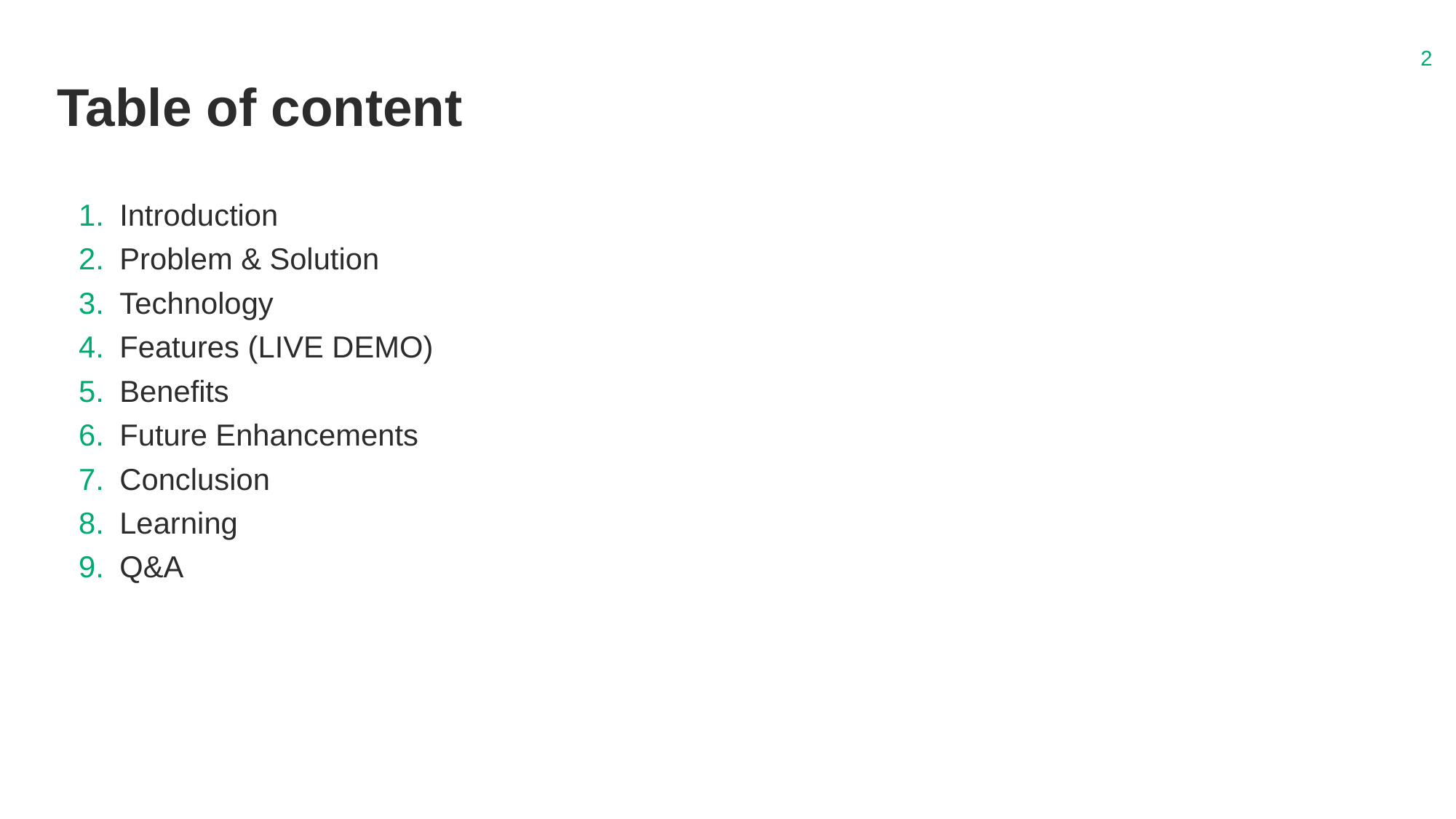

2
# Table of content

Introduction
Problem & Solution
Technology
Features (LIVE DEMO)
Benefits
Future Enhancements
Conclusion
Learning
Q&A